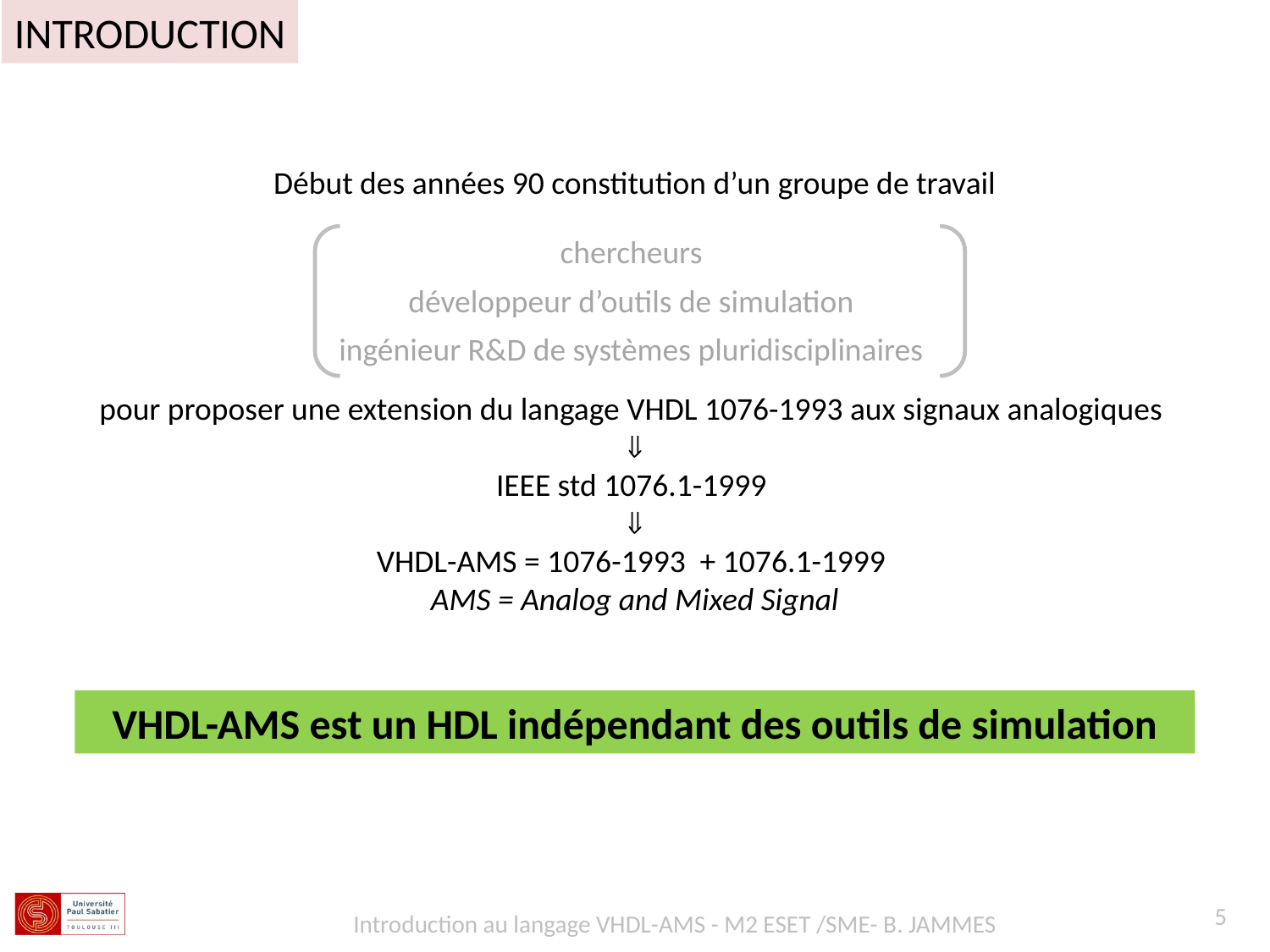

INTRODUCTION
Début des années 90 constitution d’un groupe de travail
chercheurs
développeur d’outils de simulation
ingénieur R&D de systèmes pluridisciplinaires
pour proposer une extension du langage VHDL 1076-1993 aux signaux analogiques
⇓
IEEE std 1076.1-1999
⇓
VHDL-AMS = 1076-1993  + 1076.1-1999
AMS = Analog and Mixed Signal

VHDL-AMS est un HDL indépendant des outils de simulation
5
Introduction au langage VHDL-AMS - M2 ESET /SME- B. JAMMES